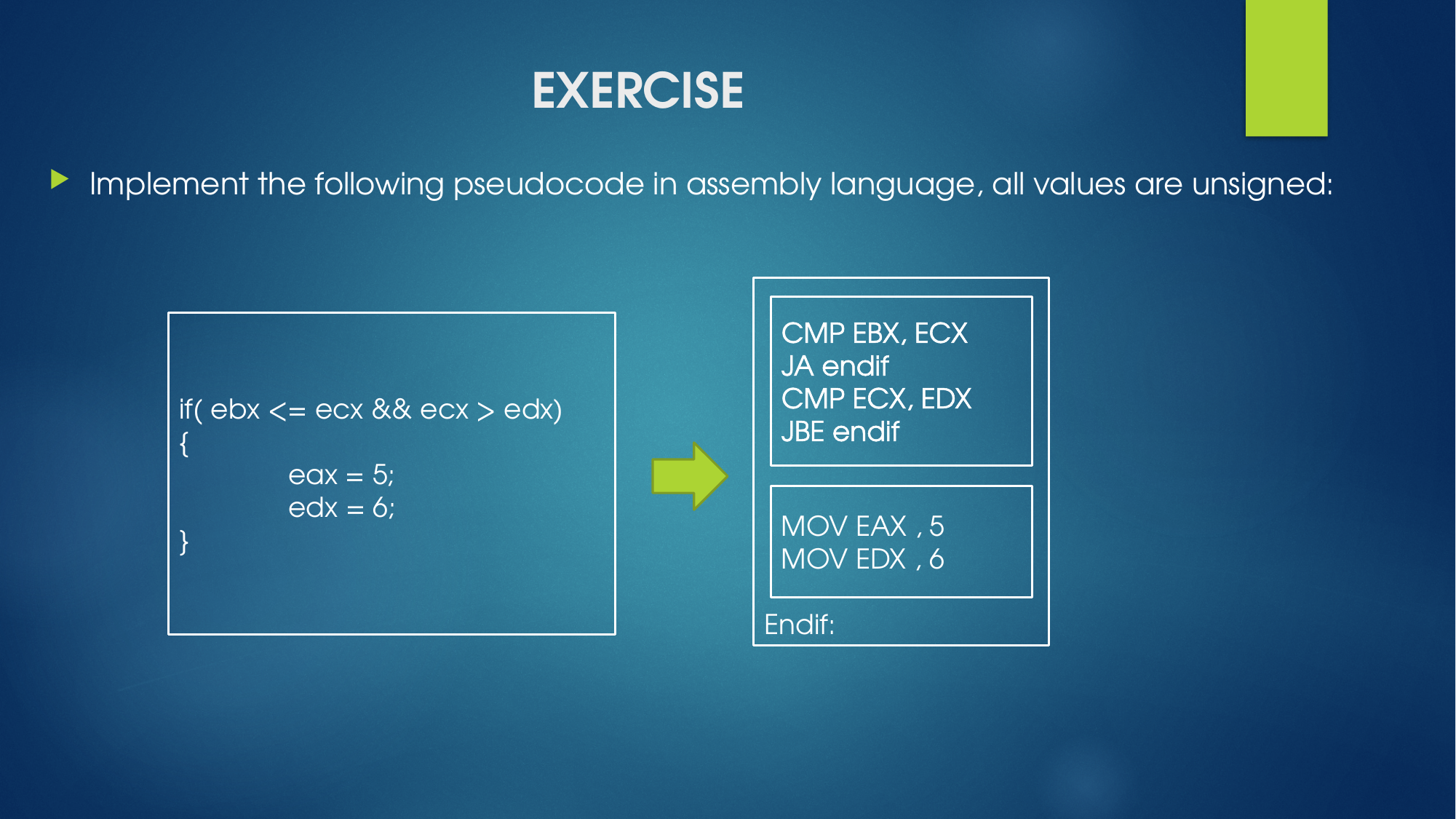

# Exercise
Implement the following pseudocode in assembly language, all values are unsigned:

Endif:
CMP EBX, ECX
JA endif
CMP ECX, EDX
JBE endif
if( ebx <= ecx && ecx > edx)
{
	eax = 5;
	edx = 6;
}

MOV EAX , 5
MOV EDX , 6